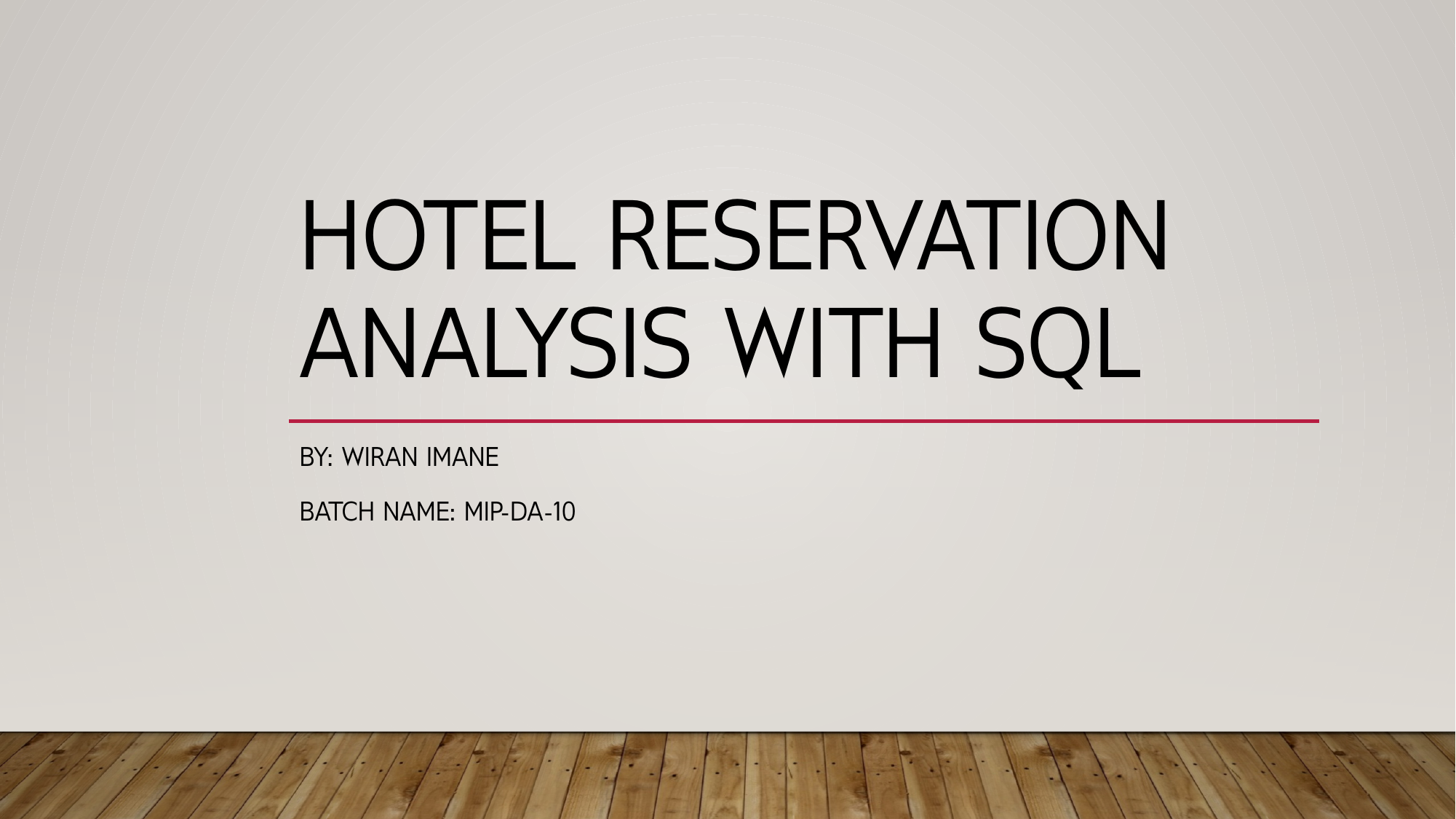

# Hotel REservation analysis with sql
BY: WIRAN IMANE
BATCH NAME: MIP-DA-10